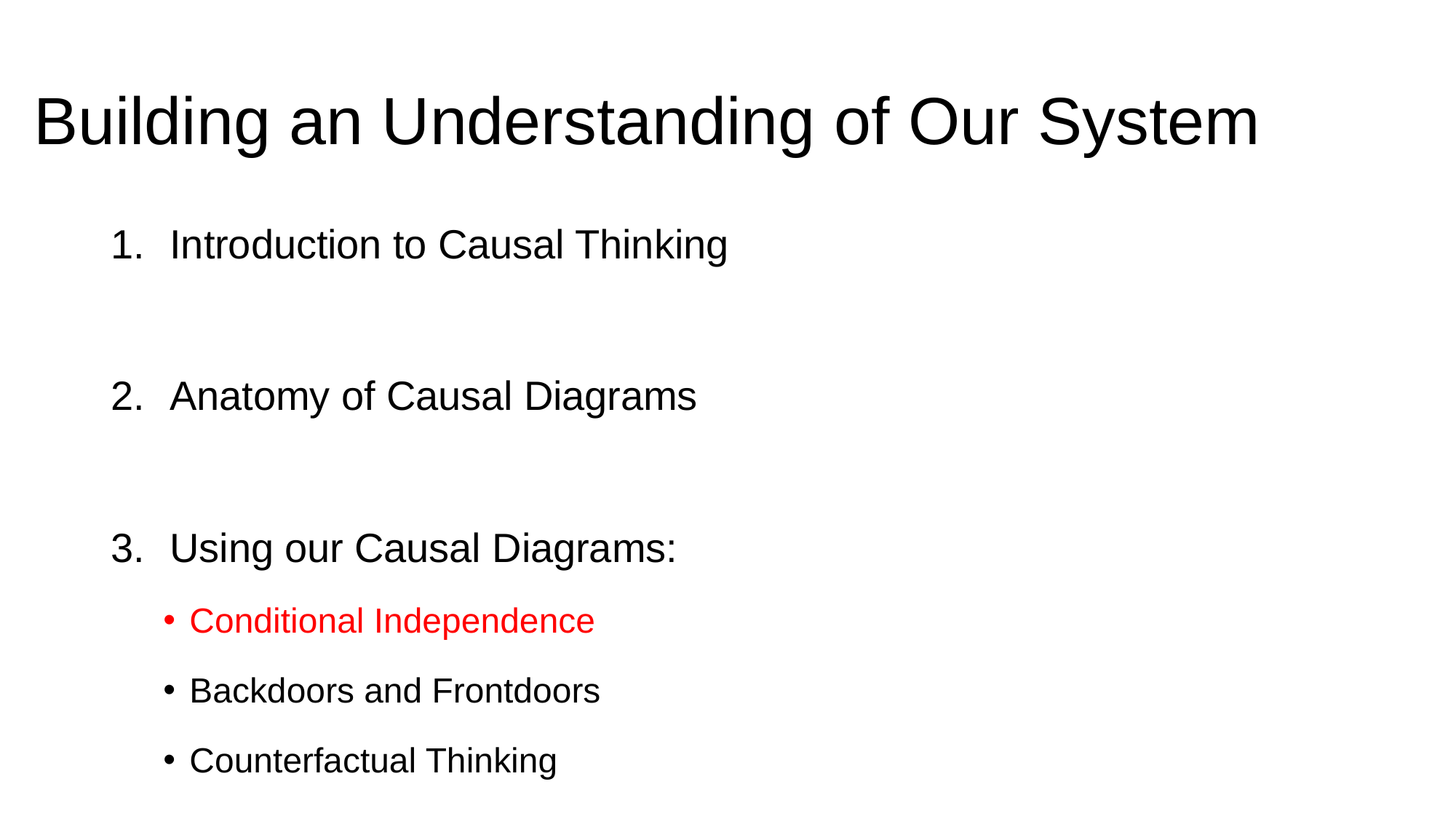

# Building an Understanding of Our System
Introduction to Causal Thinking

Anatomy of Causal Diagrams

Using our Causal Diagrams:
Conditional Independence
Backdoors and Frontdoors
Counterfactual Thinking